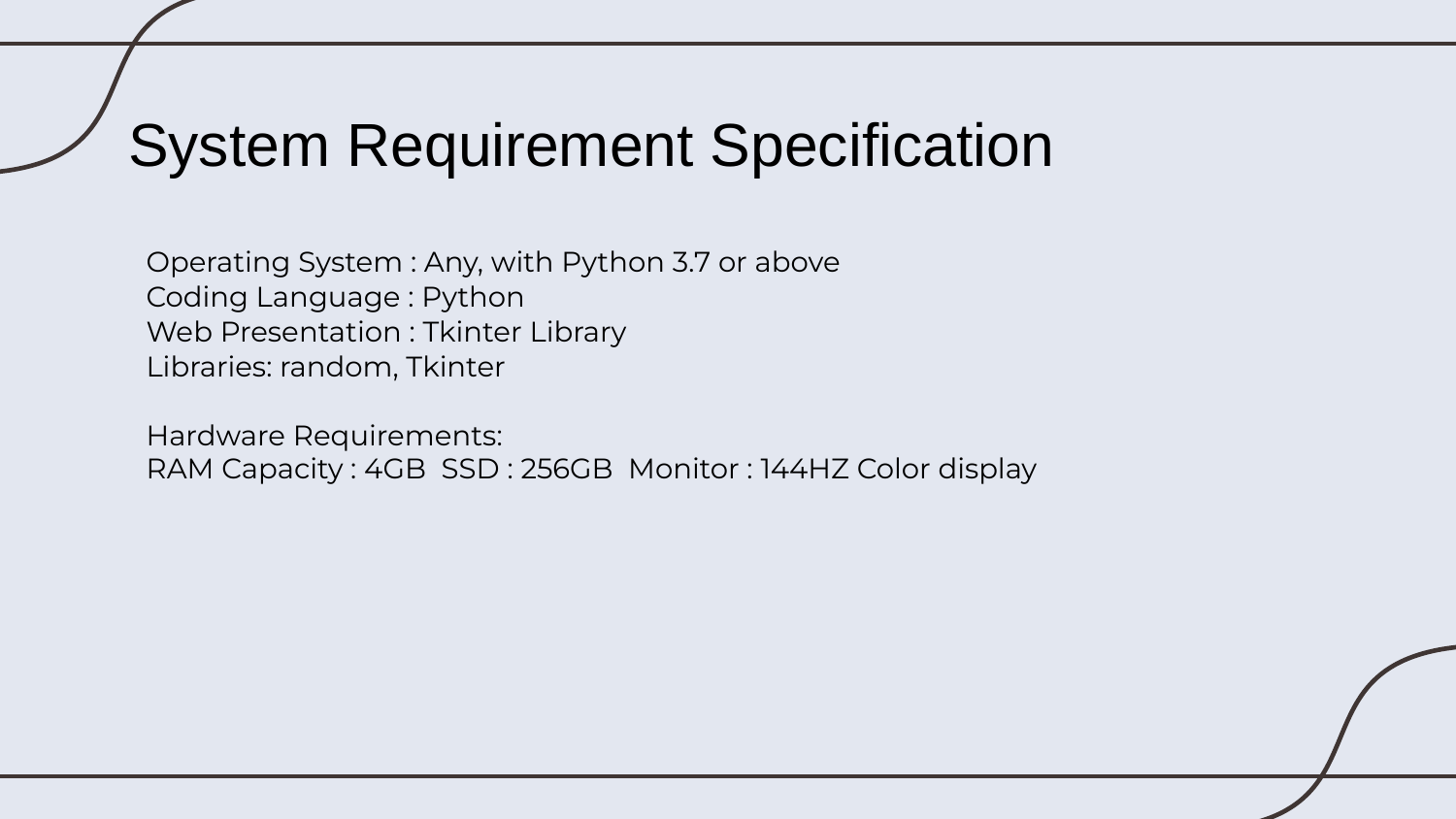

# System Requirement Specification
Operating System : Any, with Python 3.7 or above
Coding Language : Python
Web Presentation : Tkinter Library
Libraries: random, Tkinter

Hardware Requirements:
RAM Capacity : 4GB  SSD : 256GB  Monitor : 144HZ Color display